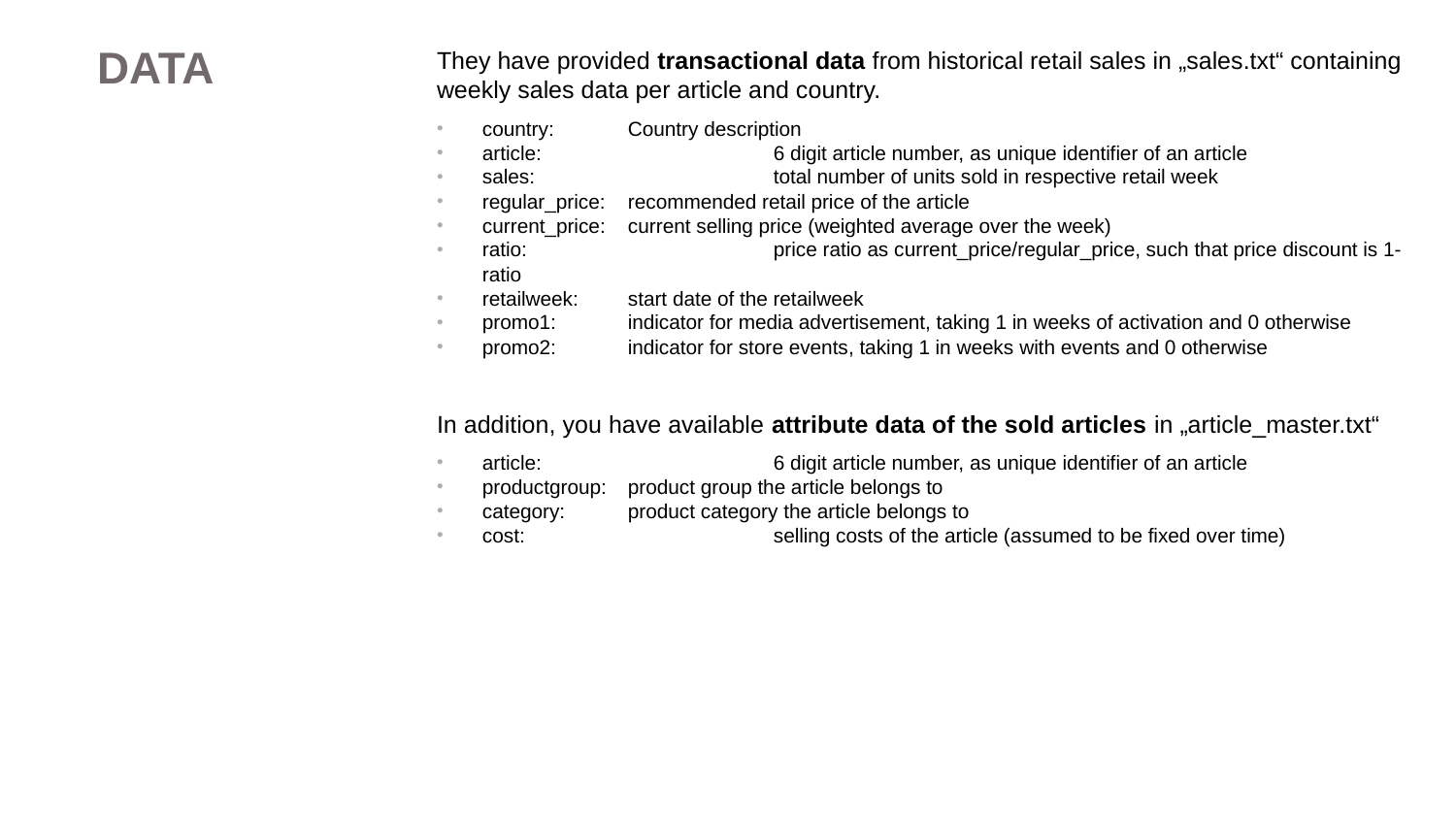

# data
They have provided transactional data from historical retail sales in „sales.txt“ containing weekly sales data per article and country.
country:	Country description
article: 		6 digit article number, as unique identifier of an article
sales: 		total number of units sold in respective retail week
regular_price:	recommended retail price of the article
current_price: 	current selling price (weighted average over the week)
ratio:		price ratio as current_price/regular_price, such that price discount is 1-ratio
retailweek:	start date of the retailweek
promo1:	indicator for media advertisement, taking 1 in weeks of activation and 0 otherwise
promo2:	indicator for store events, taking 1 in weeks with events and 0 otherwise

In addition, you have available attribute data of the sold articles in „article_master.txt“
article: 		6 digit article number, as unique identifier of an article
productgroup:	product group the article belongs to
category:	product category the article belongs to
cost:		selling costs of the article (assumed to be fixed over time)